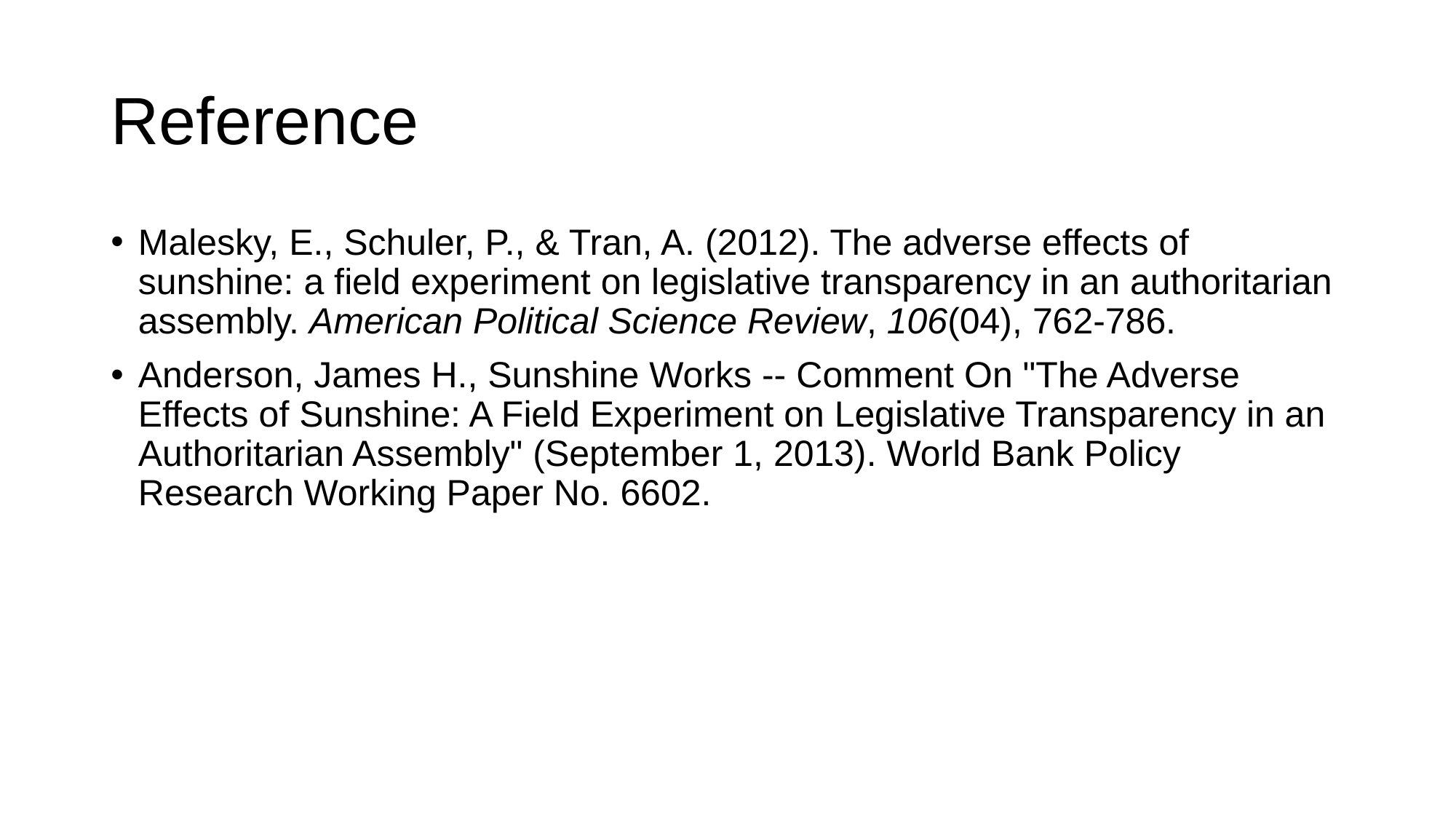

# Reference
Malesky, E., Schuler, P., & Tran, A. (2012). The adverse effects of sunshine: a field experiment on legislative transparency in an authoritarian assembly. American Political Science Review, 106(04), 762-786.
Anderson, James H., Sunshine Works -- Comment On "The Adverse Effects of Sunshine: A Field Experiment on Legislative Transparency in an Authoritarian Assembly" (September 1, 2013). World Bank Policy Research Working Paper No. 6602.